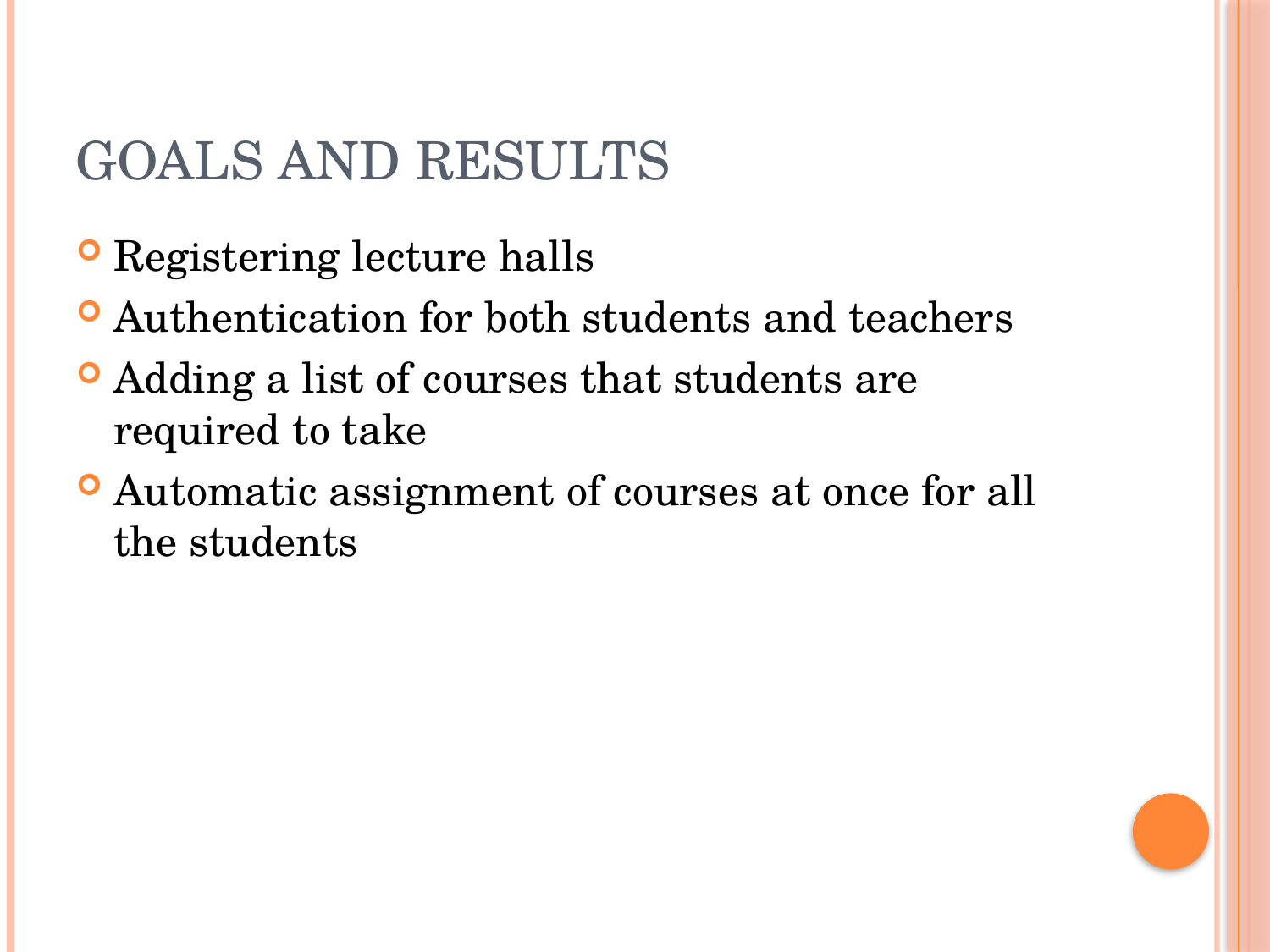

# Goals and Results
Registering lecture halls
Authentication for both students and teachers
Adding a list of courses that students are required to take
Automatic assignment of courses at once for all the students